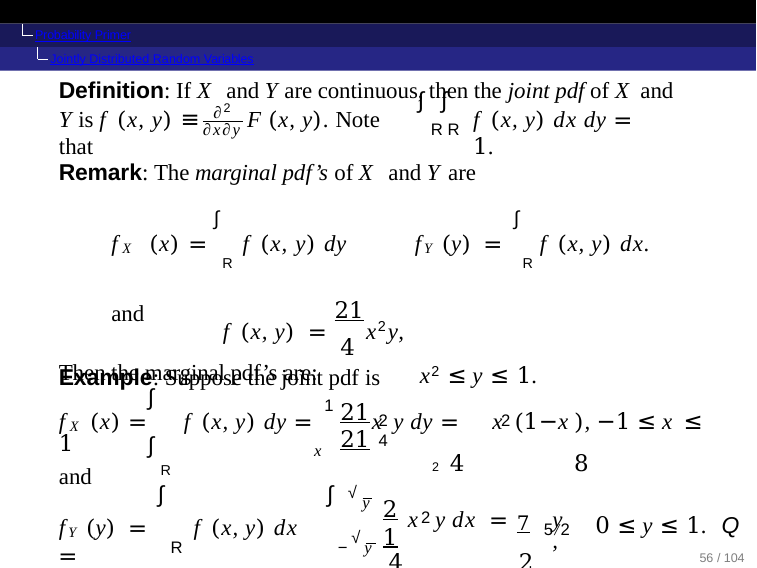

Probability Primer
Jointly Distributed Random Variables
Definition: If X and Y are continuous, then the joint pdf of X and
∫ ∫
2
∂
Y is f (x, y) ≡	F (x, y). Note that
f (x, y) dx dy = 1.
∂x∂y	R R

Remark: The marginal pdf’s of X and Y are
fX (x) = ∫R f (x, y) dy	and
Example: Suppose the joint pdf is
fY (y) = ∫R f (x, y) dx.

x2 ≤ y ≤ 1.
21
f (x, y) =	x2y,
4
Then the marginal pdf’s are:
∫	∫
1
21	21
2	2	4
fX (x) =	f (x, y) dy =	x y dy =	x (1−x ), −1 ≤ x ≤ 1
R	2  4	8
x
and
∫	∫
√
y
21

7 5/2
2
fY (y) =	f (x, y) dx =
x  y dx  =	y	,
4	2
0 ≤ y ≤ 1.	Q
56 / 104
√
R
− y